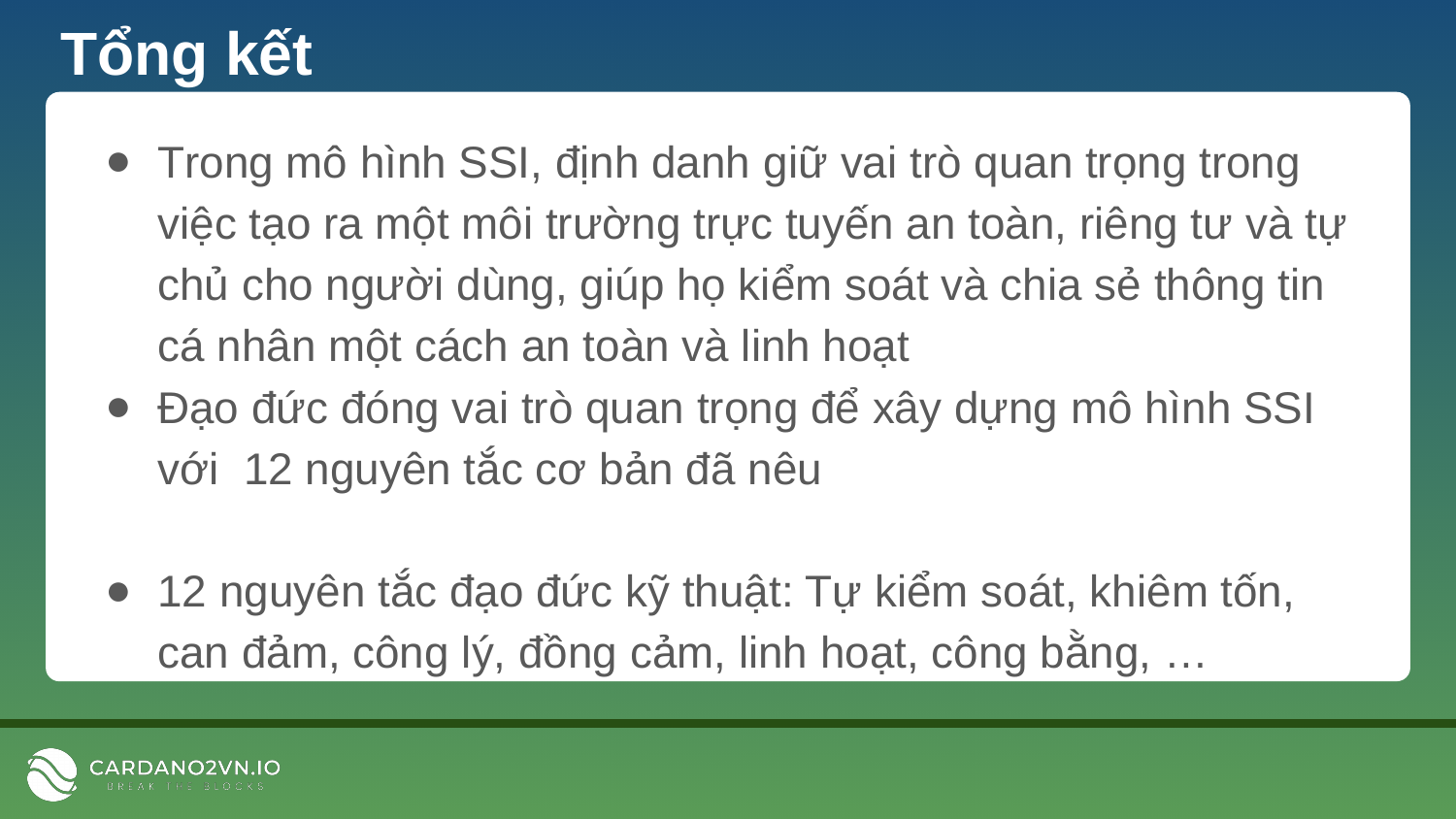

# Tổng kết
Trong mô hình SSI, định danh giữ vai trò quan trọng trong việc tạo ra một môi trường trực tuyến an toàn, riêng tư và tự chủ cho người dùng, giúp họ kiểm soát và chia sẻ thông tin cá nhân một cách an toàn và linh hoạt
Đạo đức đóng vai trò quan trọng để xây dựng mô hình SSI với  12 nguyên tắc cơ bản đã nêu

12 nguyên tắc đạo đức kỹ thuật: Tự kiểm soát, khiêm tốn, can đảm, công lý, đồng cảm, linh hoạt, công bằng, …